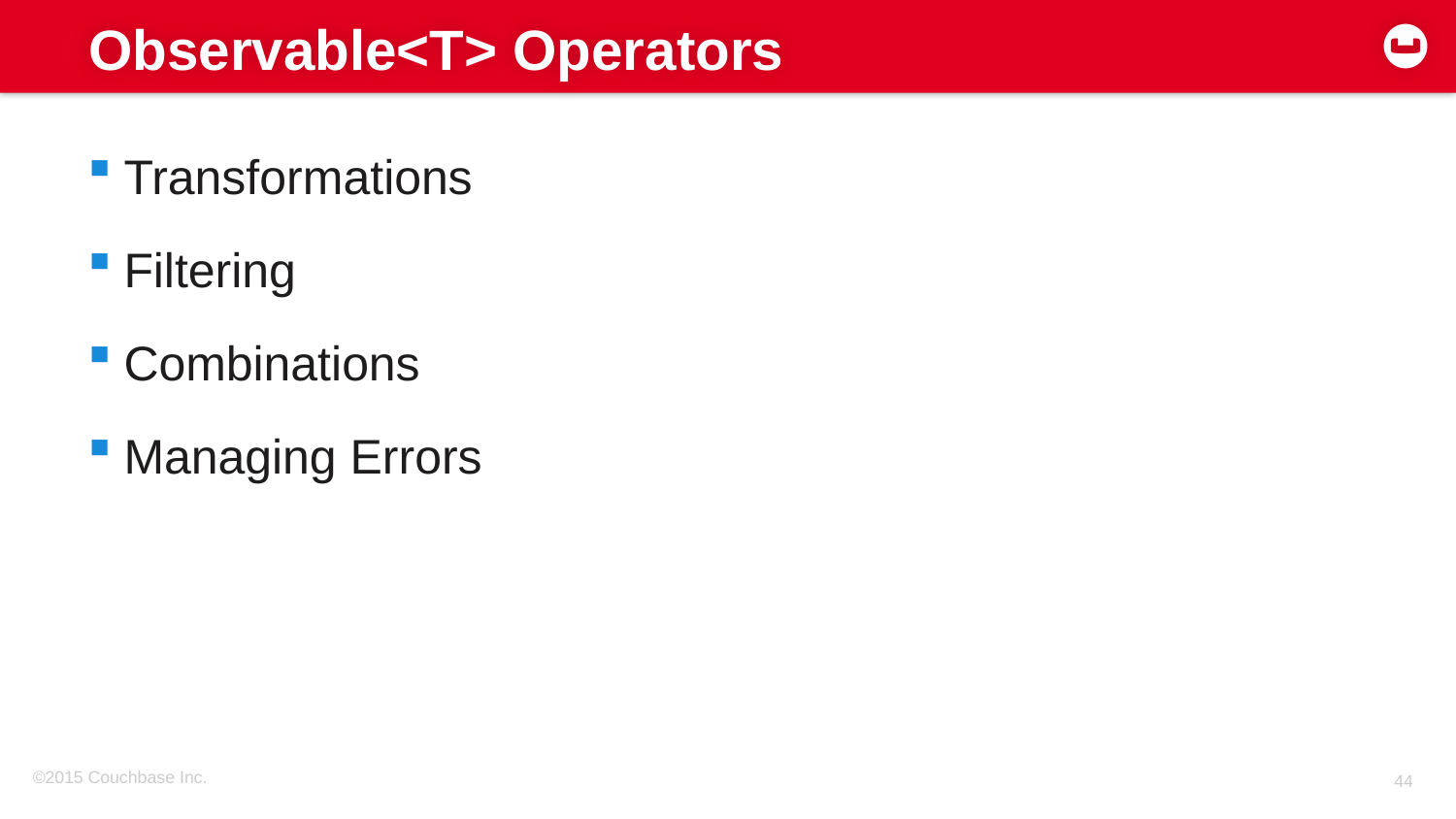

# Observable<T> Operators
Transformations
Filtering
Combinations
Managing Errors